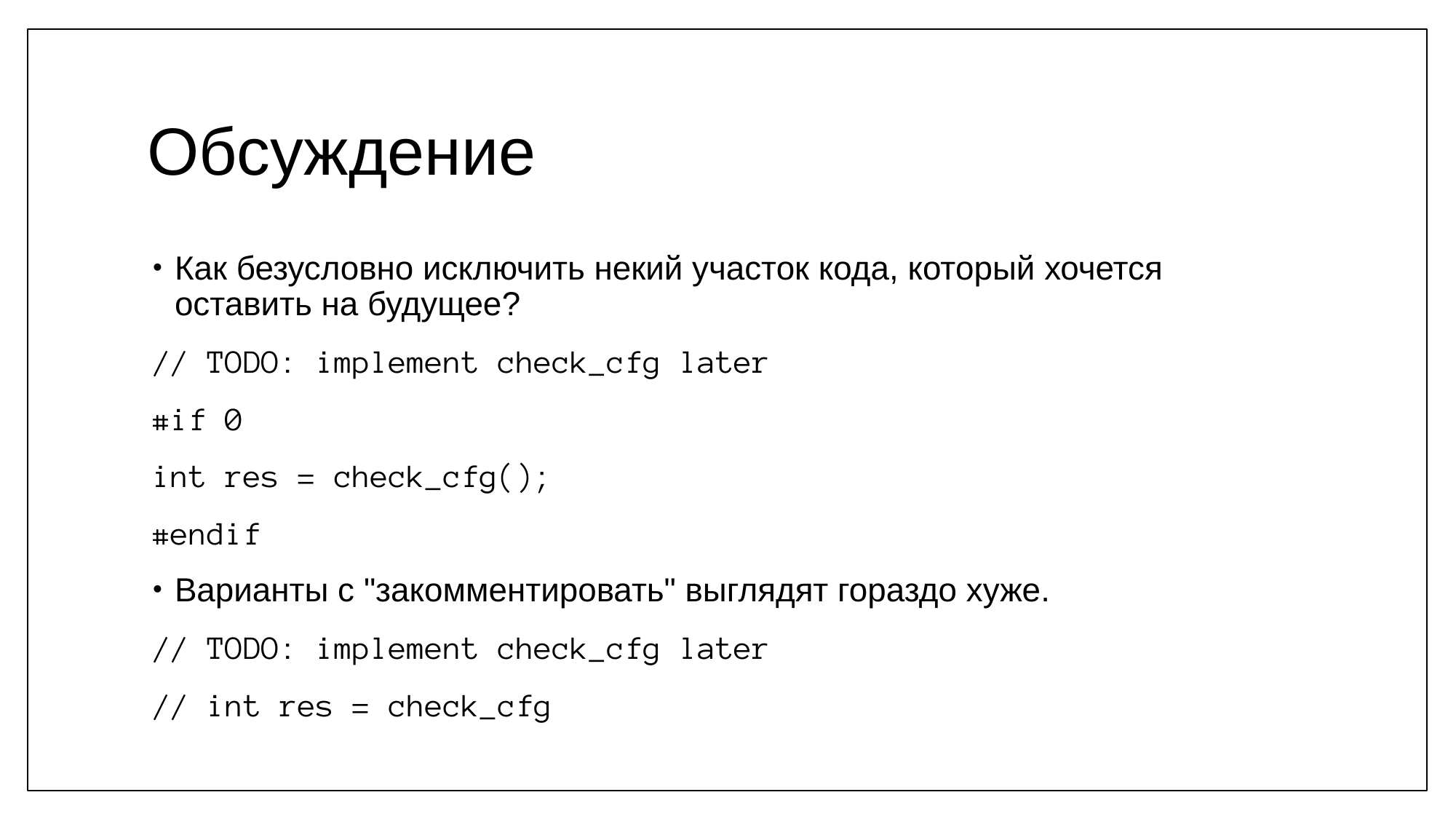

# Обсуждение
Как безусловно исключить некий участок кода, который хочется оставить на будущее?
// TODO: implement check_cfg later
#if 0
int res = check_cfg();
#endif
Варианты с "закомментировать" выглядят гораздо хуже.
// TODO: implement check_cfg later
// int res = check_cfg